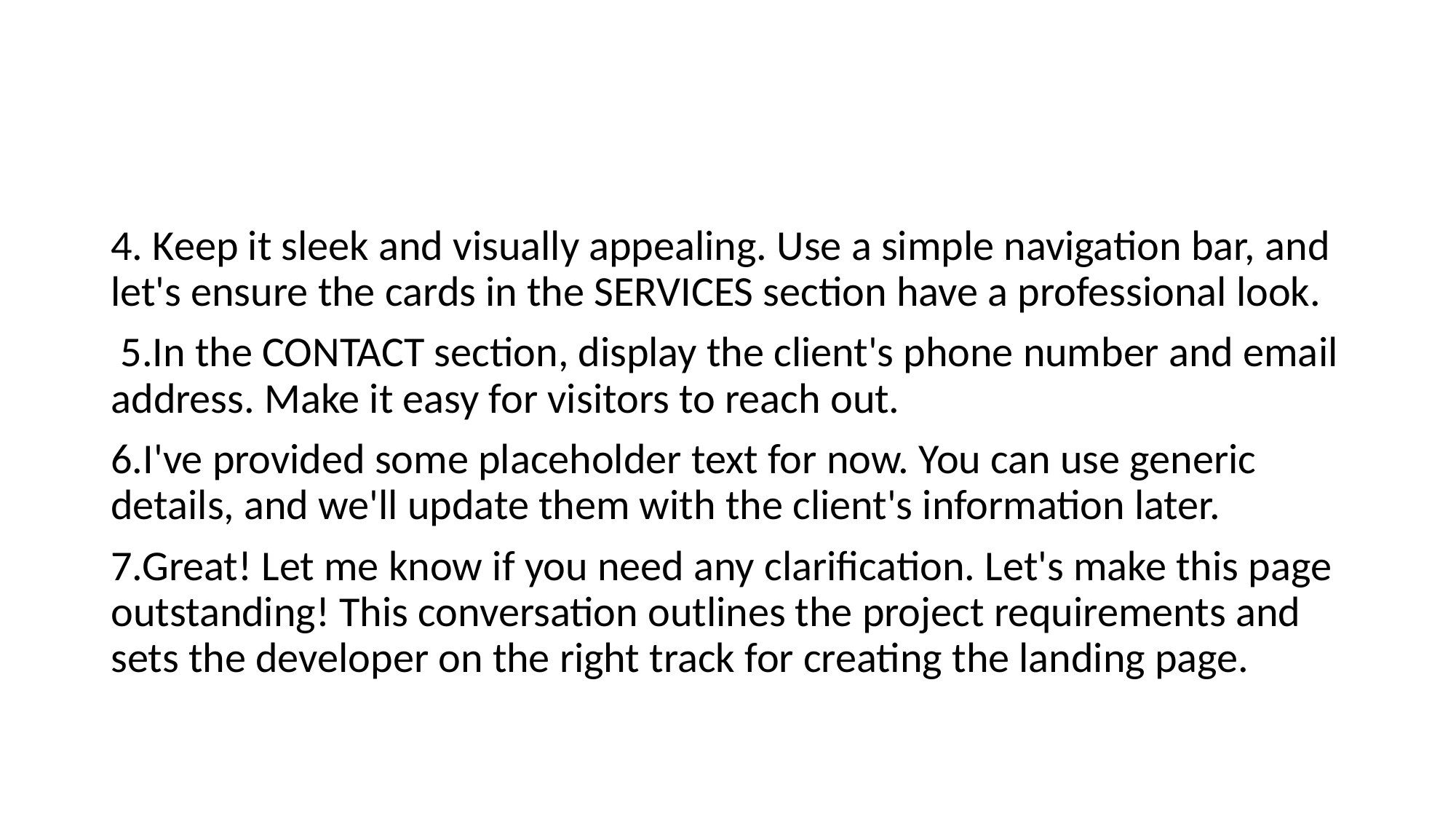

4. Keep it sleek and visually appealing. Use a simple navigation bar, and let's ensure the cards in the SERVICES section have a professional look.
 5.In the CONTACT section, display the client's phone number and email address. Make it easy for visitors to reach out.
6.I've provided some placeholder text for now. You can use generic details, and we'll update them with the client's information later.
7.Great! Let me know if you need any clarification. Let's make this page outstanding! This conversation outlines the project requirements and sets the developer on the right track for creating the landing page.